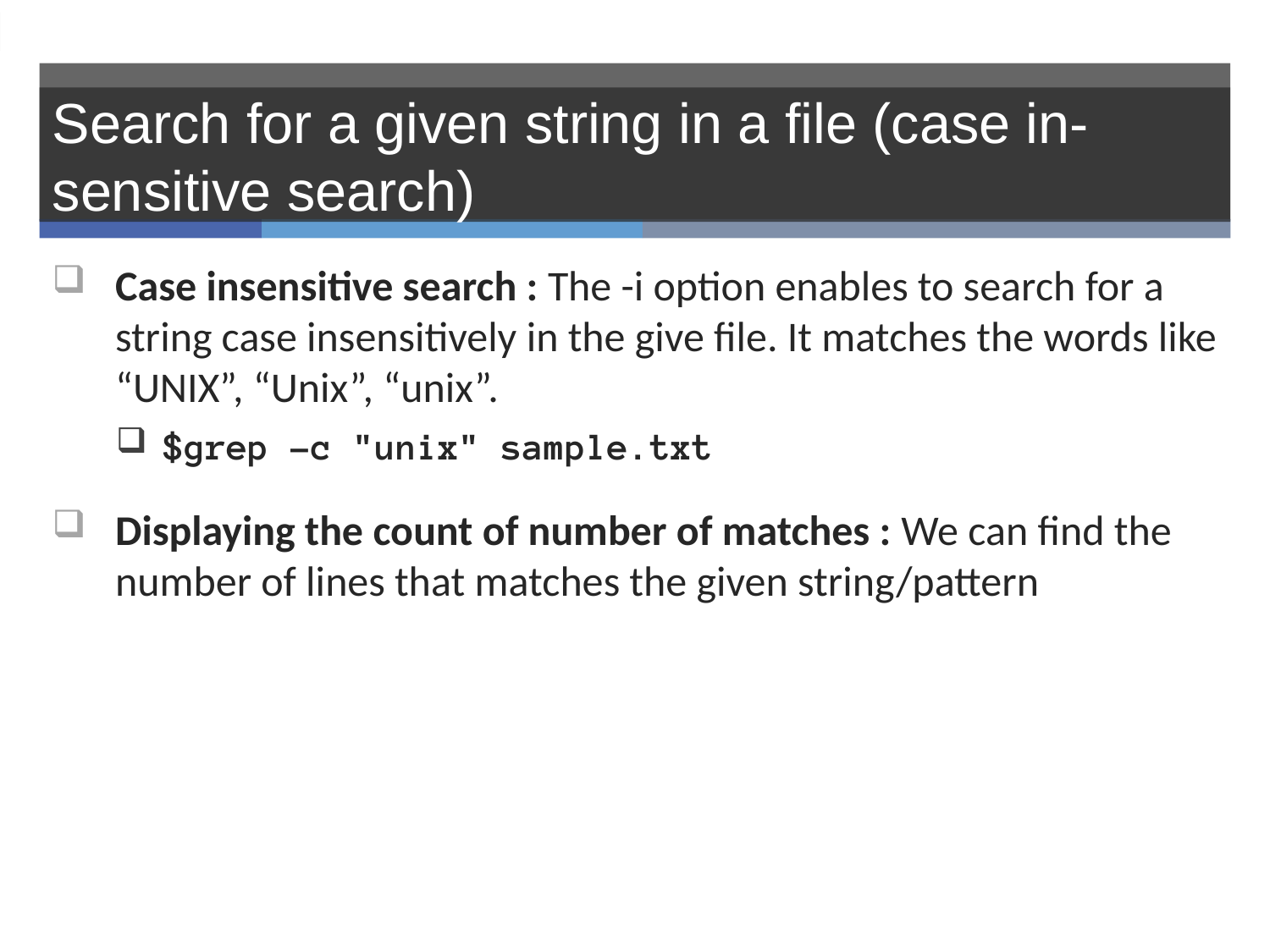

# Search for a given string in a file (case in-sensitive search)
Case insensitive search : The -i option enables to search for a string case insensitively in the give file. It matches the words like “UNIX”, “Unix”, “unix”.
$grep -c "unix" sample.txt
Displaying the count of number of matches : We can find the number of lines that matches the given string/pattern